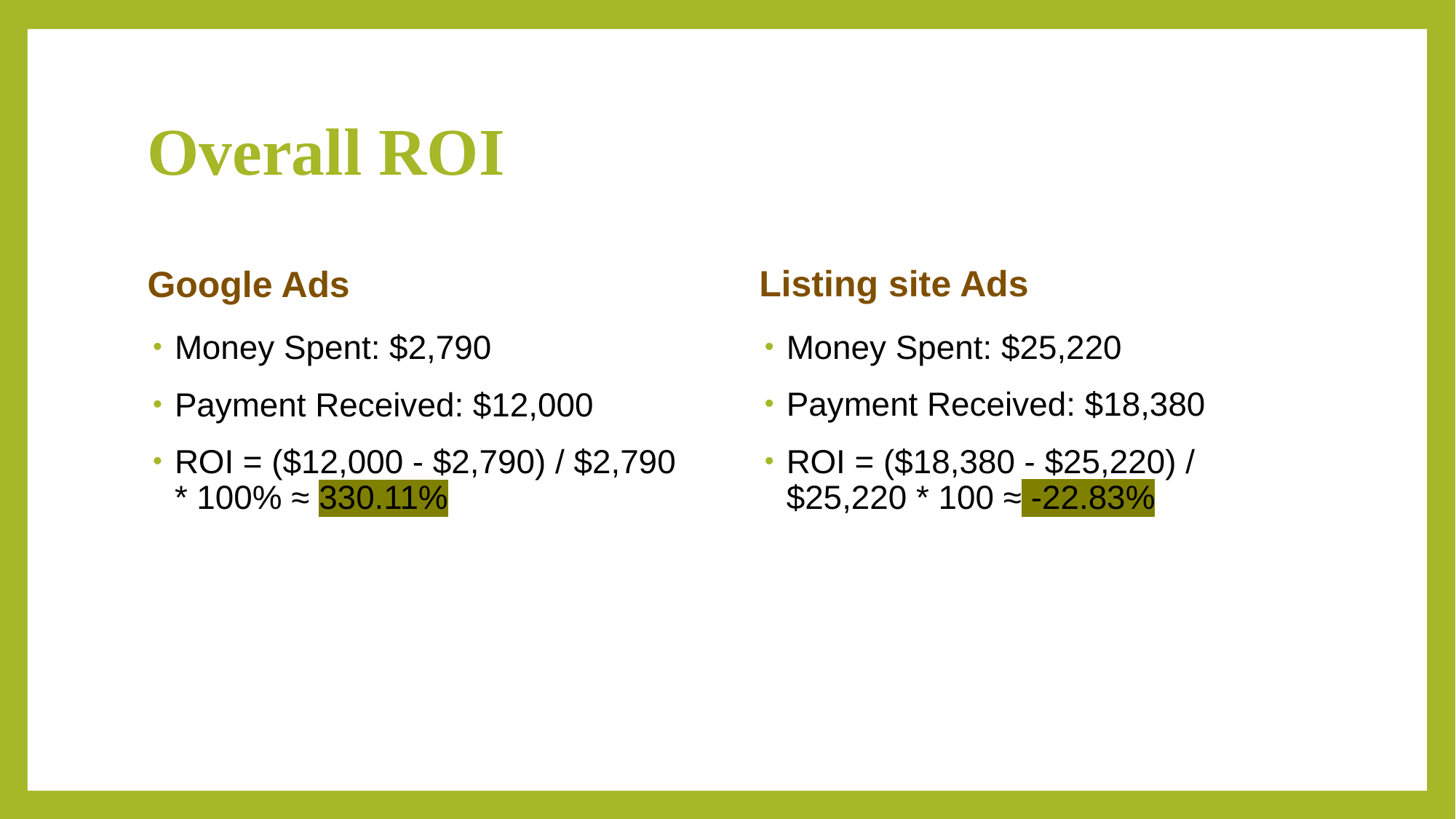

# Overall ROI
Listing site Ads
Google Ads
Money Spent: $25,220
Payment Received: $18,380
ROI = ($18,380 - $25,220) / $25,220 * 100 ≈ -22.83%
Money Spent: $2,790
Payment Received: $12,000
ROI = ($12,000 - $2,790) / $2,790 * 100% ≈ 330.11%